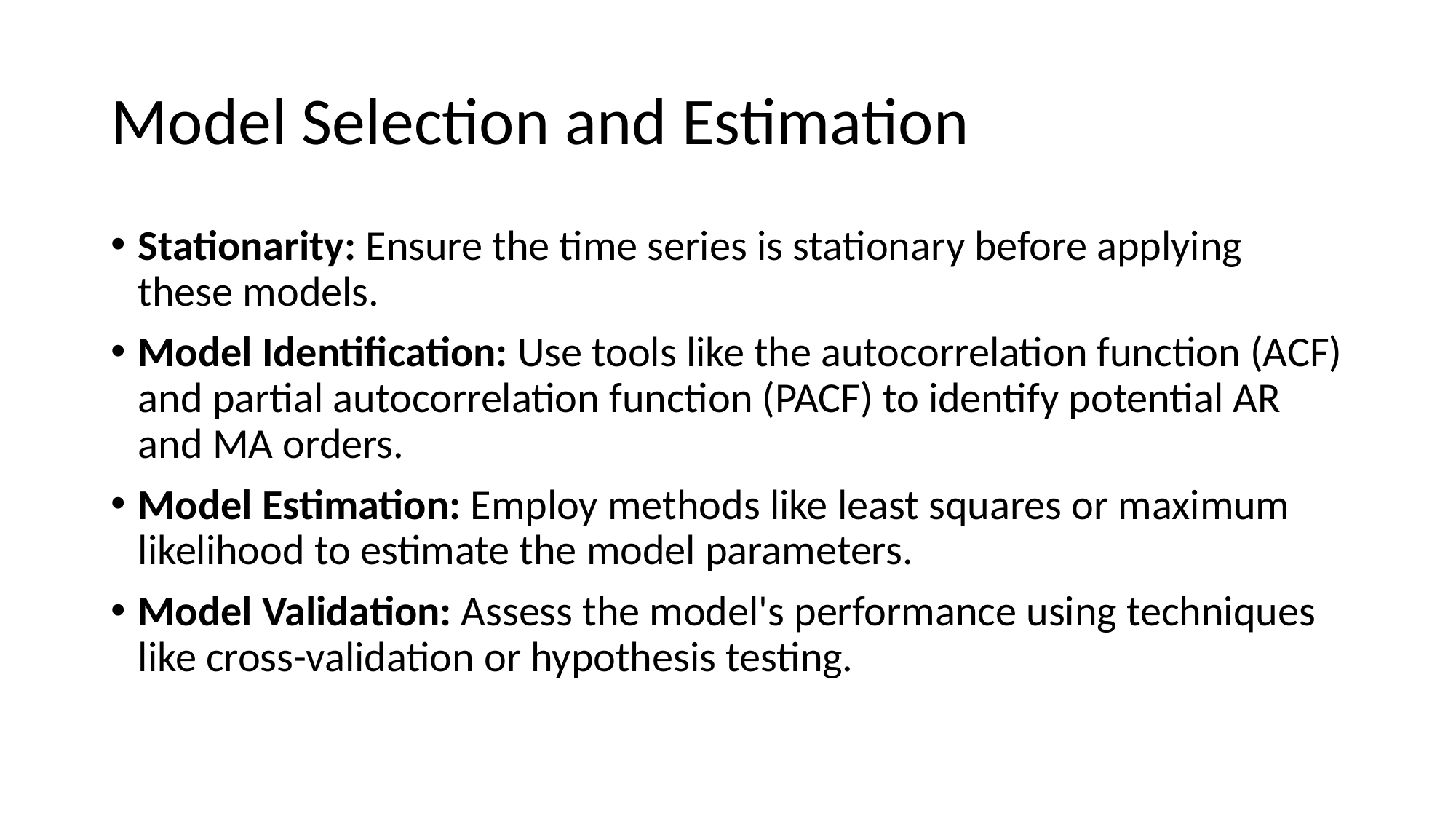

# Model Selection and Estimation
Stationarity: Ensure the time series is stationary before applying these models.
Model Identification: Use tools like the autocorrelation function (ACF) and partial autocorrelation function (PACF) to identify potential AR and MA orders.
Model Estimation: Employ methods like least squares or maximum likelihood to estimate the model parameters.
Model Validation: Assess the model's performance using techniques like cross-validation or hypothesis testing.